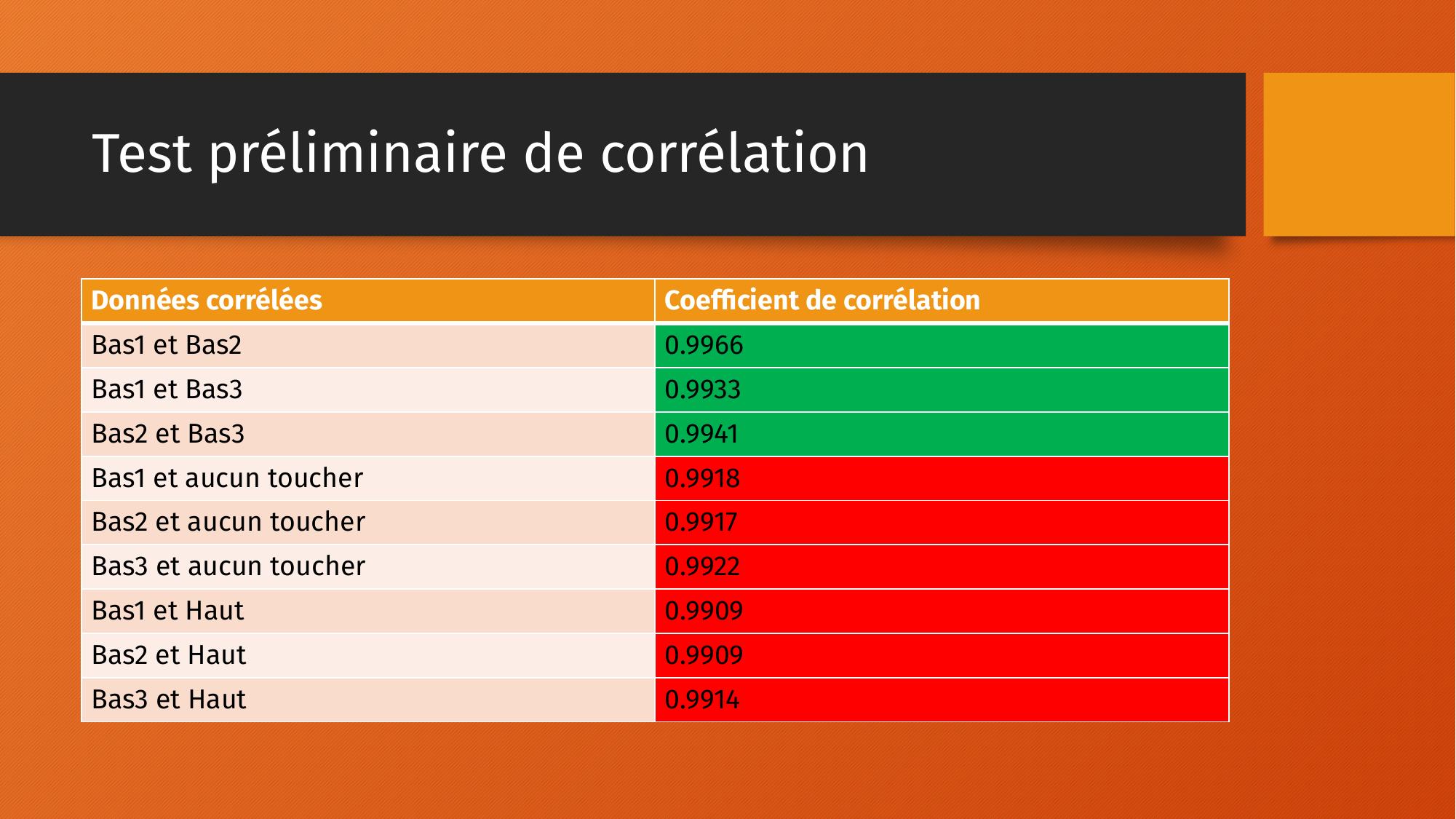

# Test préliminaire de corrélation
| Données corrélées | Coefficient de corrélation |
| --- | --- |
| Bas1 et Bas2 | 0.9966 |
| Bas1 et Bas3 | 0.9933 |
| Bas2 et Bas3 | 0.9941 |
| Bas1 et aucun toucher | 0.9918 |
| Bas2 et aucun toucher | 0.9917 |
| Bas3 et aucun toucher | 0.9922 |
| Bas1 et Haut | 0.9909 |
| Bas2 et Haut | 0.9909 |
| Bas3 et Haut | 0.9914 |